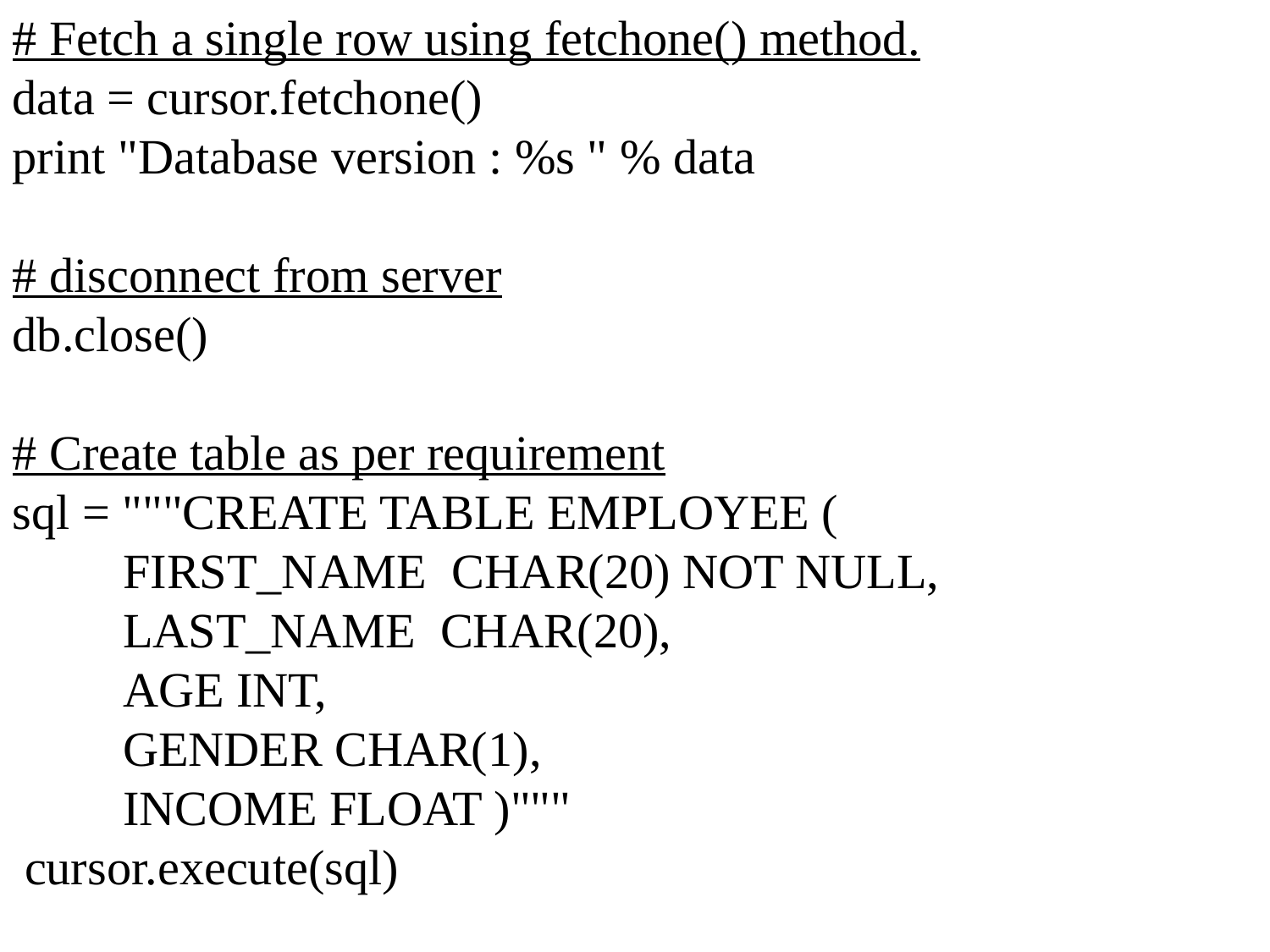

# Fetch a single row using fetchone() method.
data = cursor.fetchone()
print "Database version : %s " % data

# disconnect from server
db.close()

# Create table as per requirement
sql = """CREATE TABLE EMPLOYEE (
         FIRST_NAME  CHAR(20) NOT NULL,
         LAST_NAME  CHAR(20),
         AGE INT,
         GENDER CHAR(1),
         INCOME FLOAT )"""
 cursor.execute(sql)